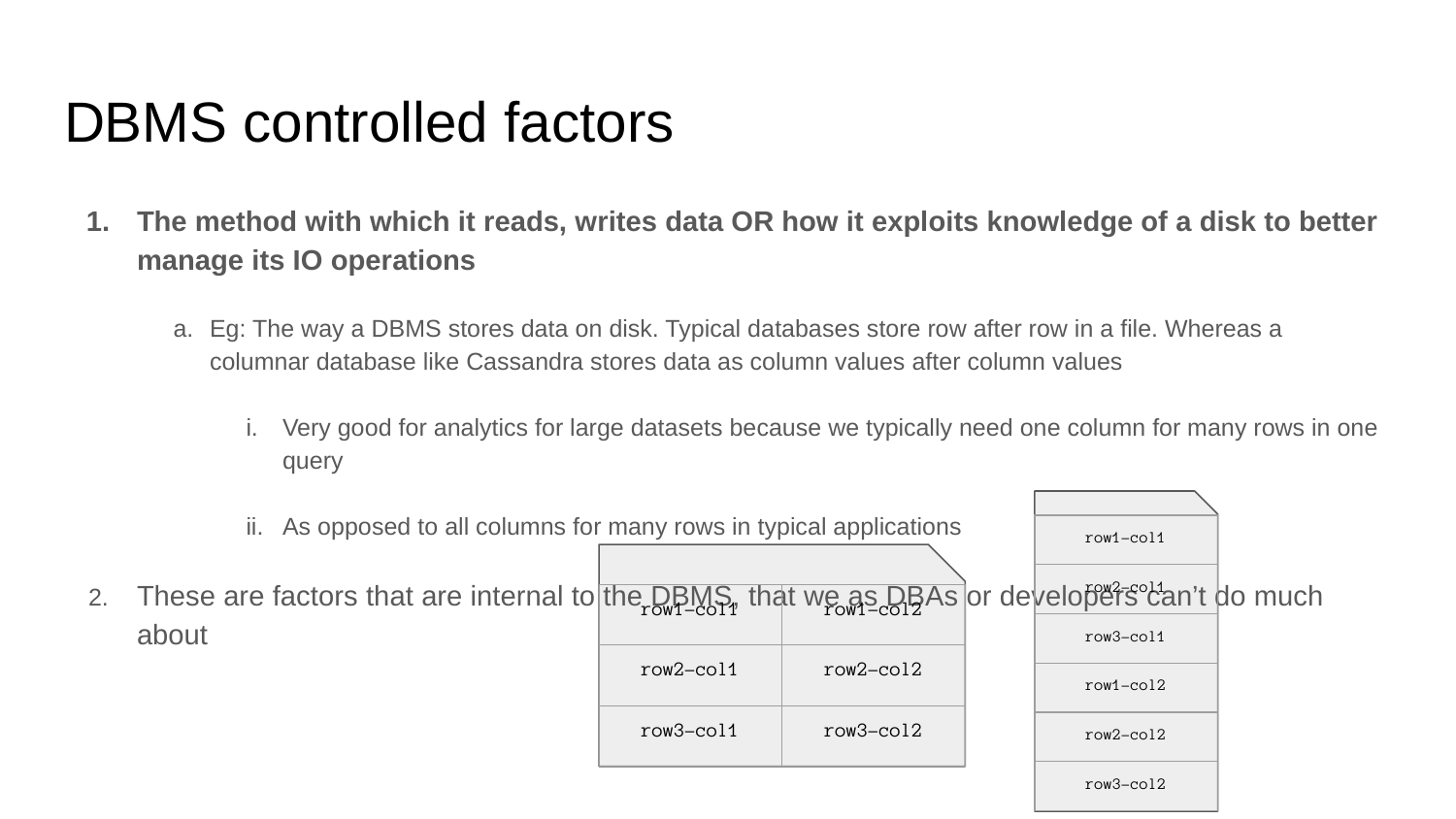

# DBMS controlled factors
The method with which it reads, writes data OR how it exploits knowledge of a disk to better manage its IO operations
Eg: The way a DBMS stores data on disk. Typical databases store row after row in a file. Whereas a columnar database like Cassandra stores data as column values after column values
Very good for analytics for large datasets because we typically need one column for many rows in one query
As opposed to all columns for many rows in typical applications
These are factors that are internal to the DBMS, that we as DBAs or developers can’t do much about

| row1-col1 |
| --- |
| row2-col1 |
| row3-col1 |
| row1-col2 |
| row2-col2 |
| row3-col2 |

| row1-col1 | row1-col2 |
| --- | --- |
| row2-col1 | row2-col2 |
| row3-col1 | row3-col2 |